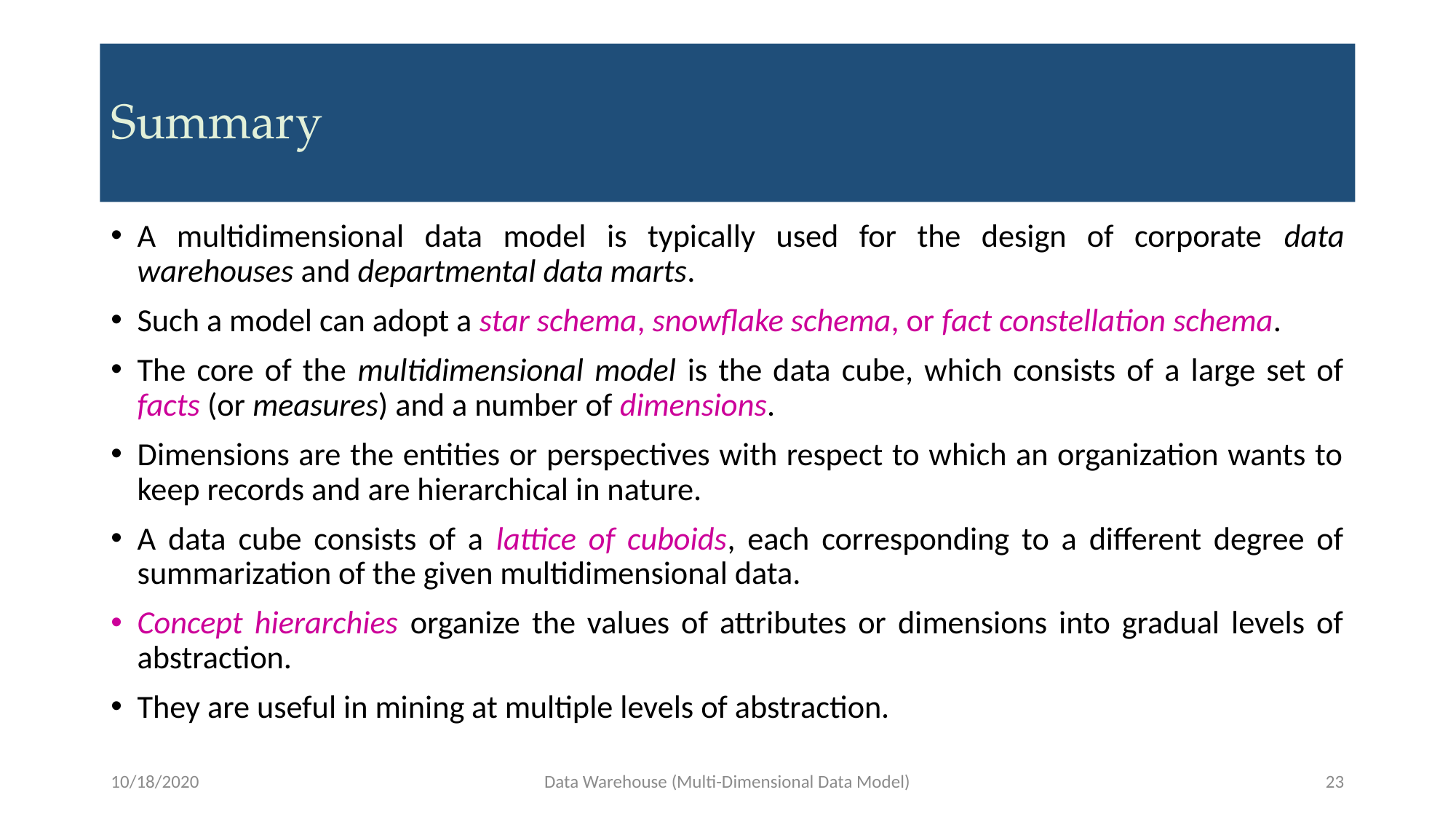

# Summary
A multidimensional data model is typically used for the design of corporate data warehouses and departmental data marts.
Such a model can adopt a star schema, snowflake schema, or fact constellation schema.
The core of the multidimensional model is the data cube, which consists of a large set of facts (or measures) and a number of dimensions.
Dimensions are the entities or perspectives with respect to which an organization wants to keep records and are hierarchical in nature.
A data cube consists of a lattice of cuboids, each corresponding to a different degree of summarization of the given multidimensional data.
Concept hierarchies organize the values of attributes or dimensions into gradual levels of abstraction.
They are useful in mining at multiple levels of abstraction.
10/18/2020
Data Warehouse (Multi-Dimensional Data Model)
23